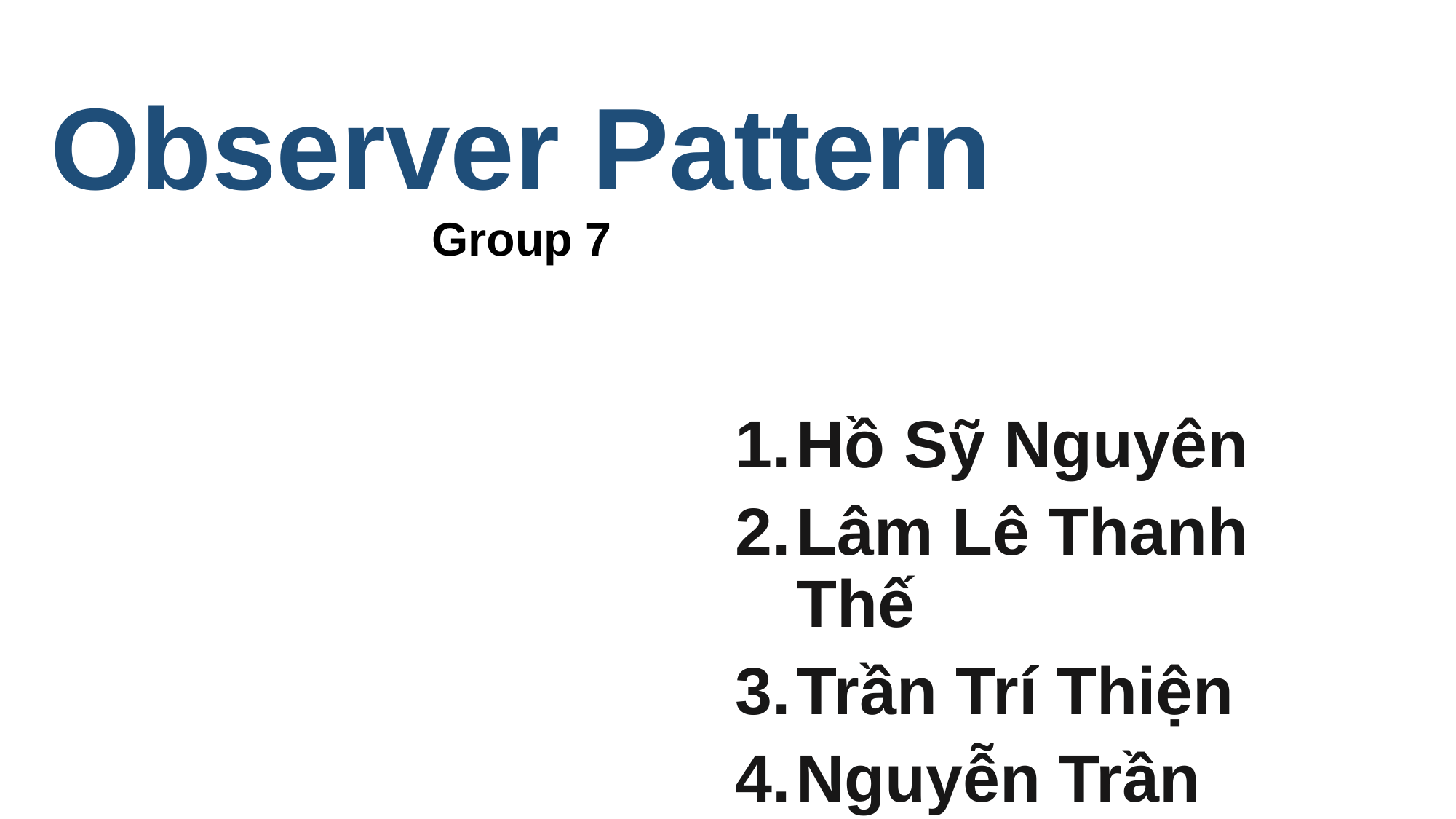

# Observer Pattern Group 7
Hồ Sỹ Nguyên
Lâm Lê Thanh Thế
Trần Trí Thiện
Nguyễn Trần Phước Thịnh